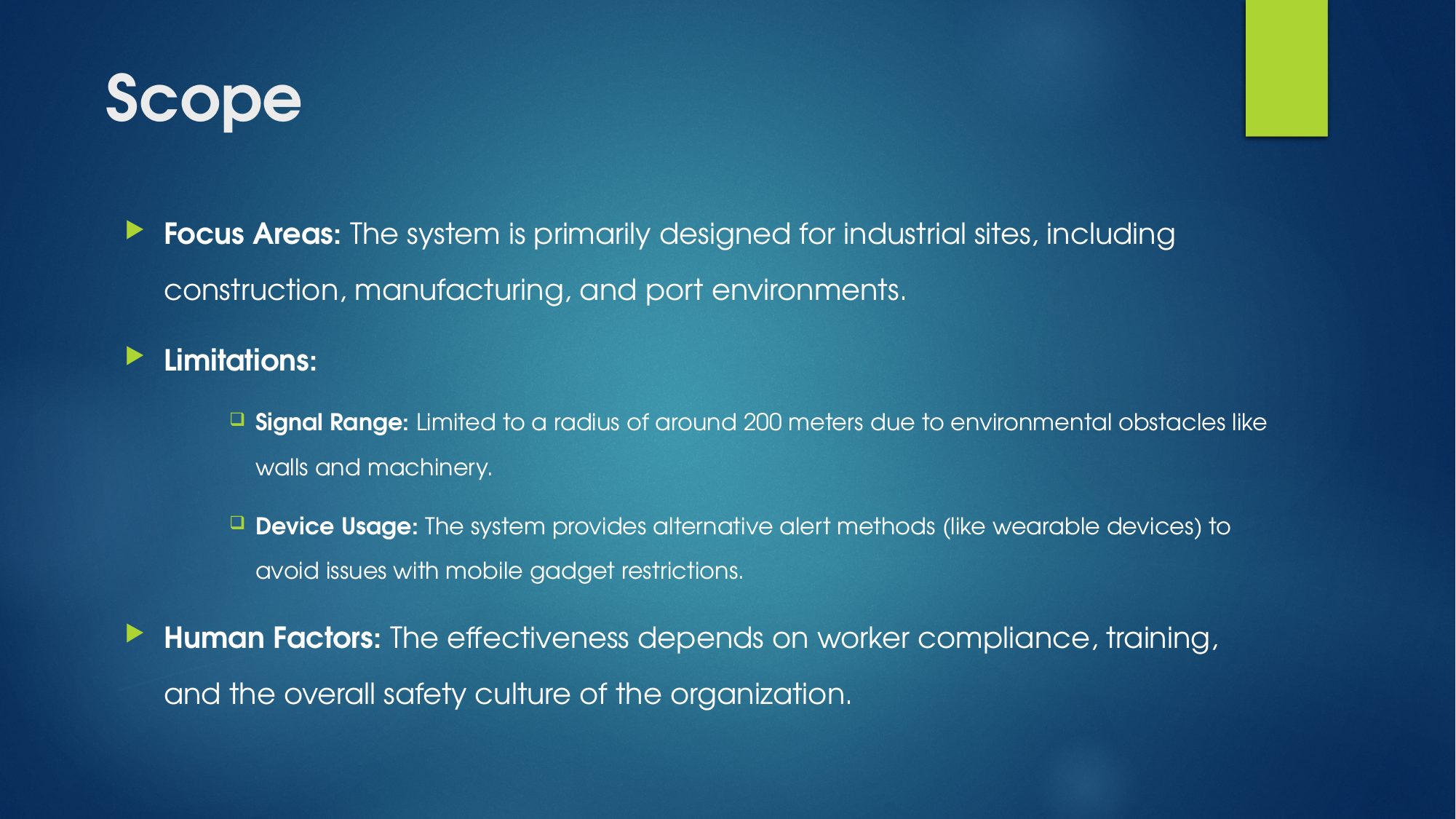

# Scope
Focus Areas: The system is primarily designed for industrial sites, including construction, manufacturing, and port environments.
Limitations:
Signal Range: Limited to a radius of around 200 meters due to environmental obstacles like walls and machinery.
Device Usage: The system provides alternative alert methods (like wearable devices) to avoid issues with mobile gadget restrictions.
Human Factors: The effectiveness depends on worker compliance, training, and the overall safety culture of the organization.